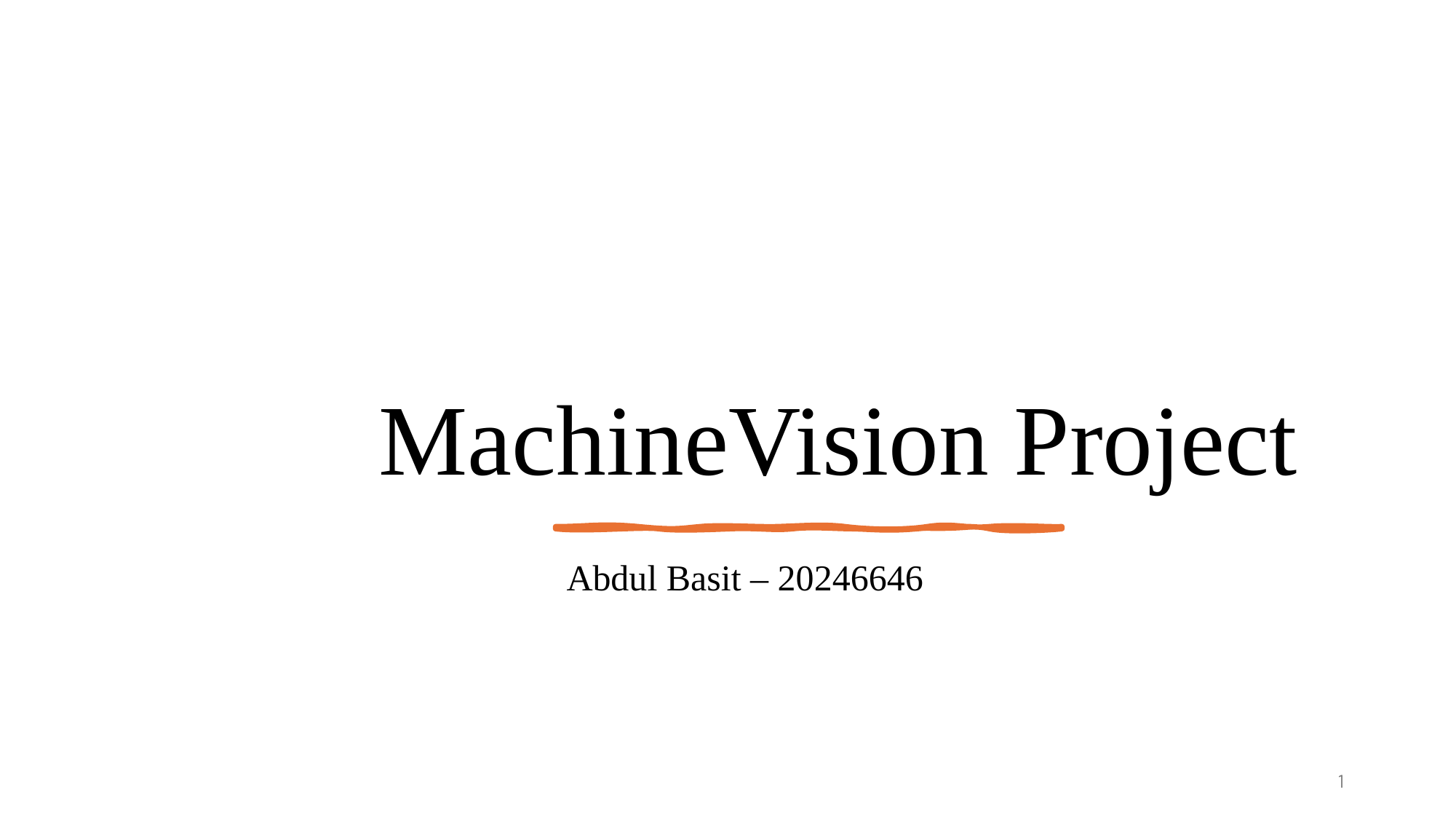

# MachineVision Project

Abdul Basit – 20246646
1